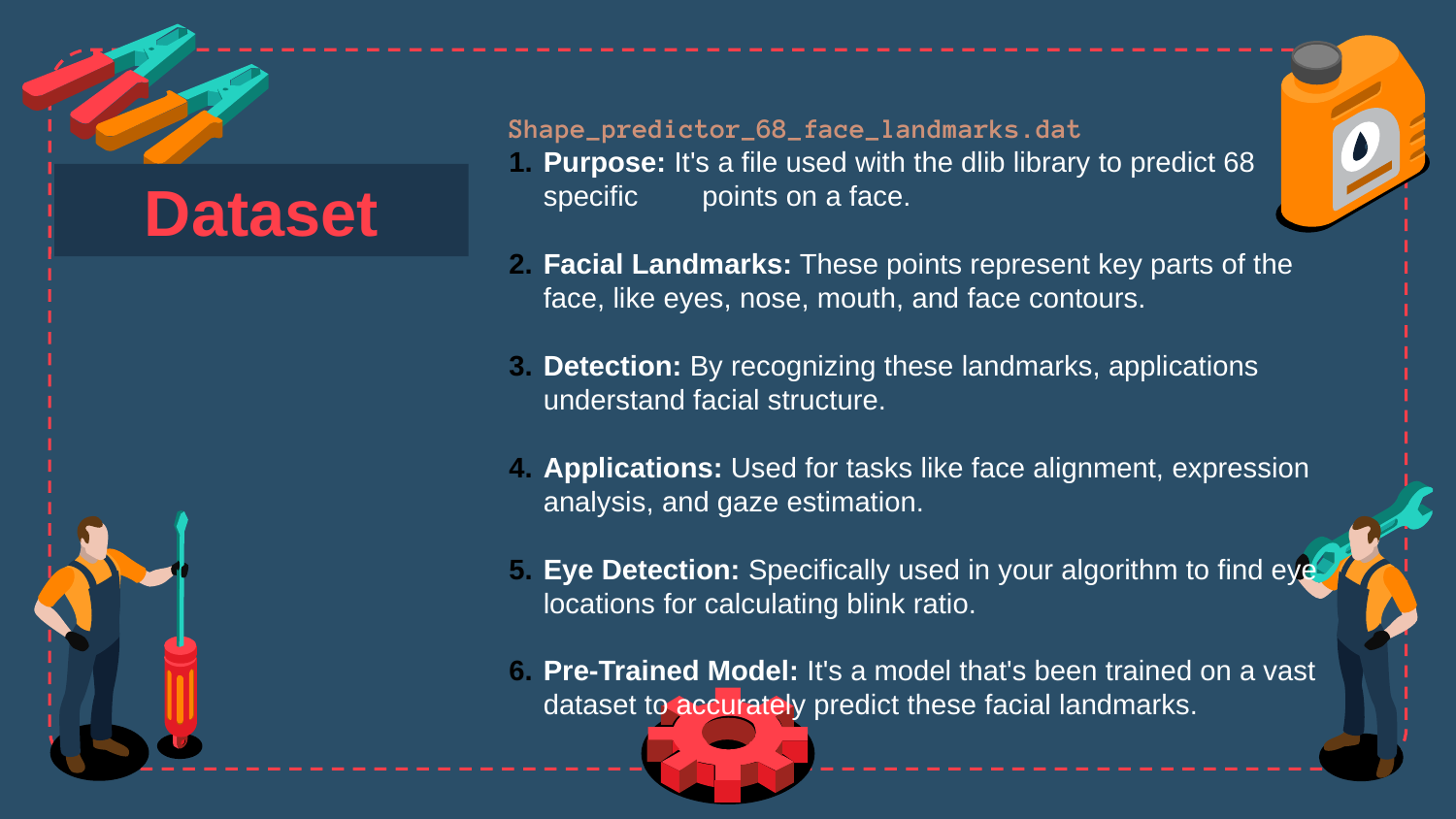

Shape_predictor_68_face_landmarks.dat
Purpose: It's a file used with the dlib library to predict 68 specific        points on a face.
Facial Landmarks: These points represent key parts of the face, like eyes, nose, mouth, and face contours.
Detection: By recognizing these landmarks, applications understand facial structure.
Applications: Used for tasks like face alignment, expression analysis, and gaze estimation.
Eye Detection: Specifically used in your algorithm to find eye locations for calculating blink ratio.
Pre-Trained Model: It's a model that's been trained on a vast dataset to accurately predict these facial landmarks.

# Dataset